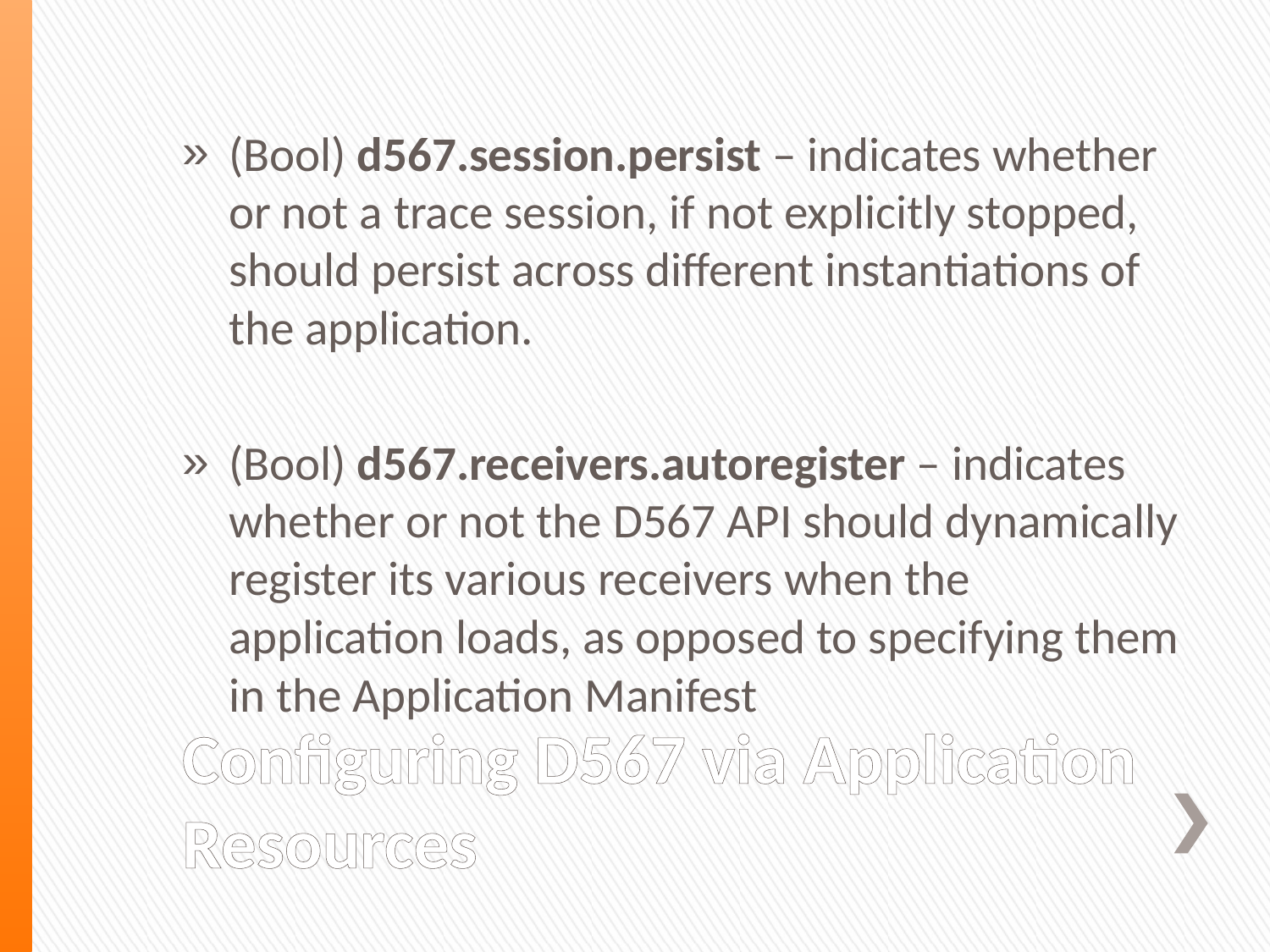

(Bool) d567.session.persist – indicates whether or not a trace session, if not explicitly stopped, should persist across different instantiations of the application.

(Bool) d567.receivers.autoregister – indicates whether or not the D567 API should dynamically register its various receivers when the application loads, as opposed to specifying them in the Application Manifest

# Configuring D567 via Application Resources